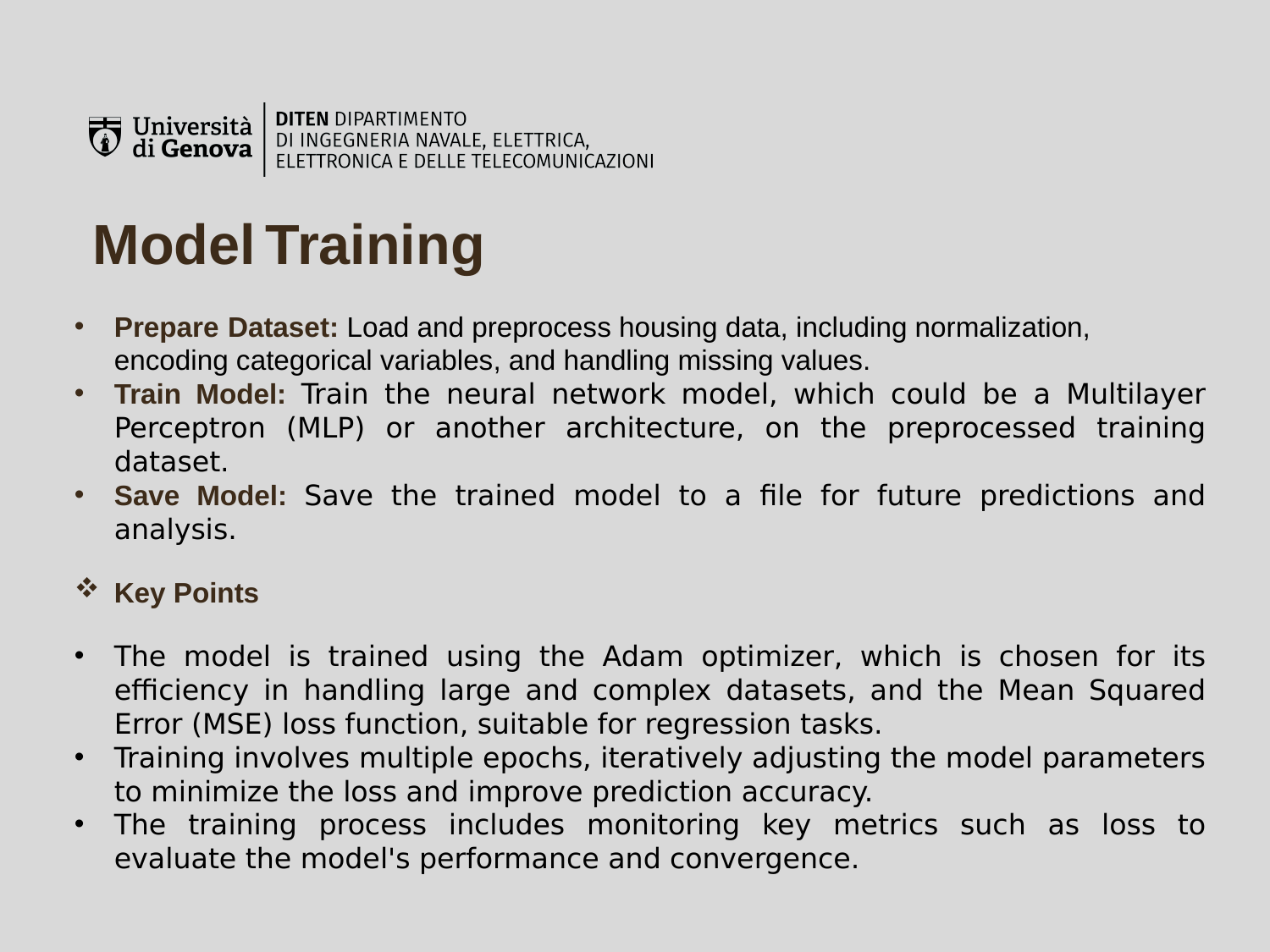

Model Training
Prepare Dataset: Load and preprocess housing data, including normalization, encoding categorical variables, and handling missing values.
Train Model: Train the neural network model, which could be a Multilayer Perceptron (MLP) or another architecture, on the preprocessed training dataset.
Save Model: Save the trained model to a file for future predictions and analysis.

Key Points

The model is trained using the Adam optimizer, which is chosen for its efficiency in handling large and complex datasets, and the Mean Squared Error (MSE) loss function, suitable for regression tasks.
Training involves multiple epochs, iteratively adjusting the model parameters to minimize the loss and improve prediction accuracy.
The training process includes monitoring key metrics such as loss to evaluate the model's performance and convergence.